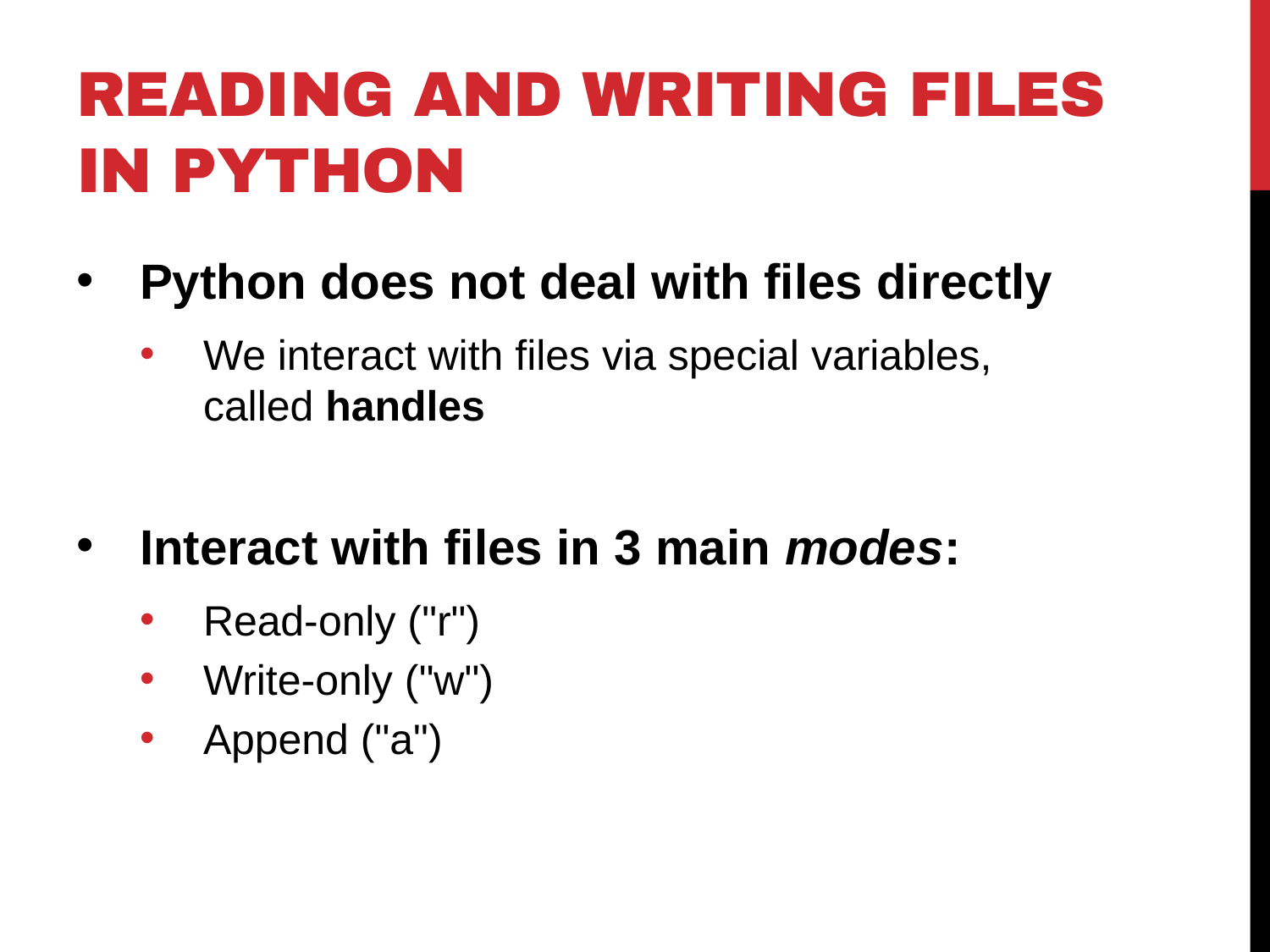

# reading and writing files in python
Python does not deal with files directly
We interact with files via special variables, called handles

Interact with files in 3 main modes:
Read-only ("r")
Write-only ("w")
Append ("a")